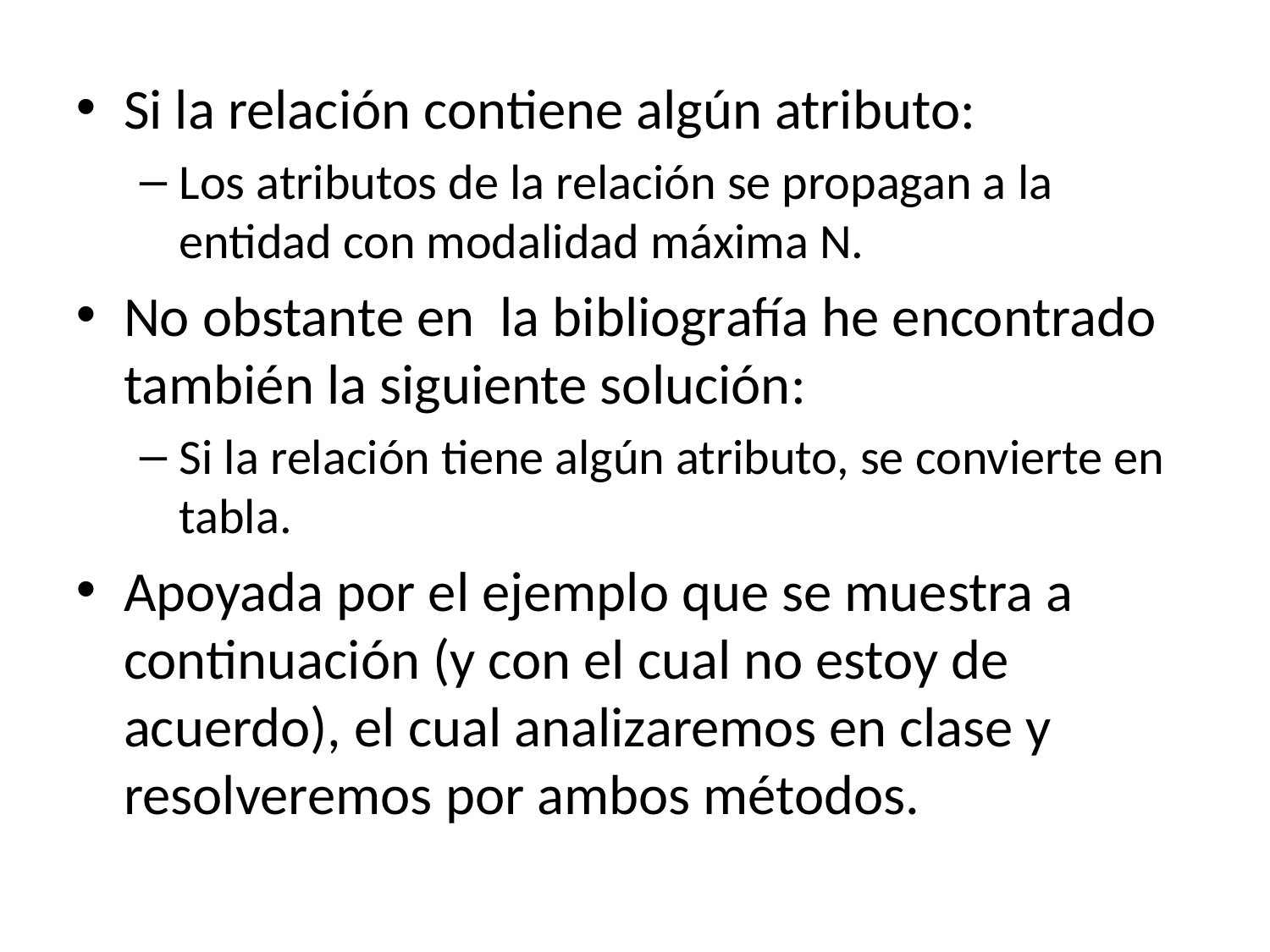

# Si la relación contiene algún atributo:
Los atributos de la relación se propagan a la entidad con modalidad máxima N.
No obstante en  la bibliografía he encontrado también la siguiente solución:
Si la relación tiene algún atributo, se convierte en tabla.
Apoyada por el ejemplo que se muestra a continuación (y con el cual no estoy de acuerdo), el cual analizaremos en clase y resolveremos por ambos métodos.